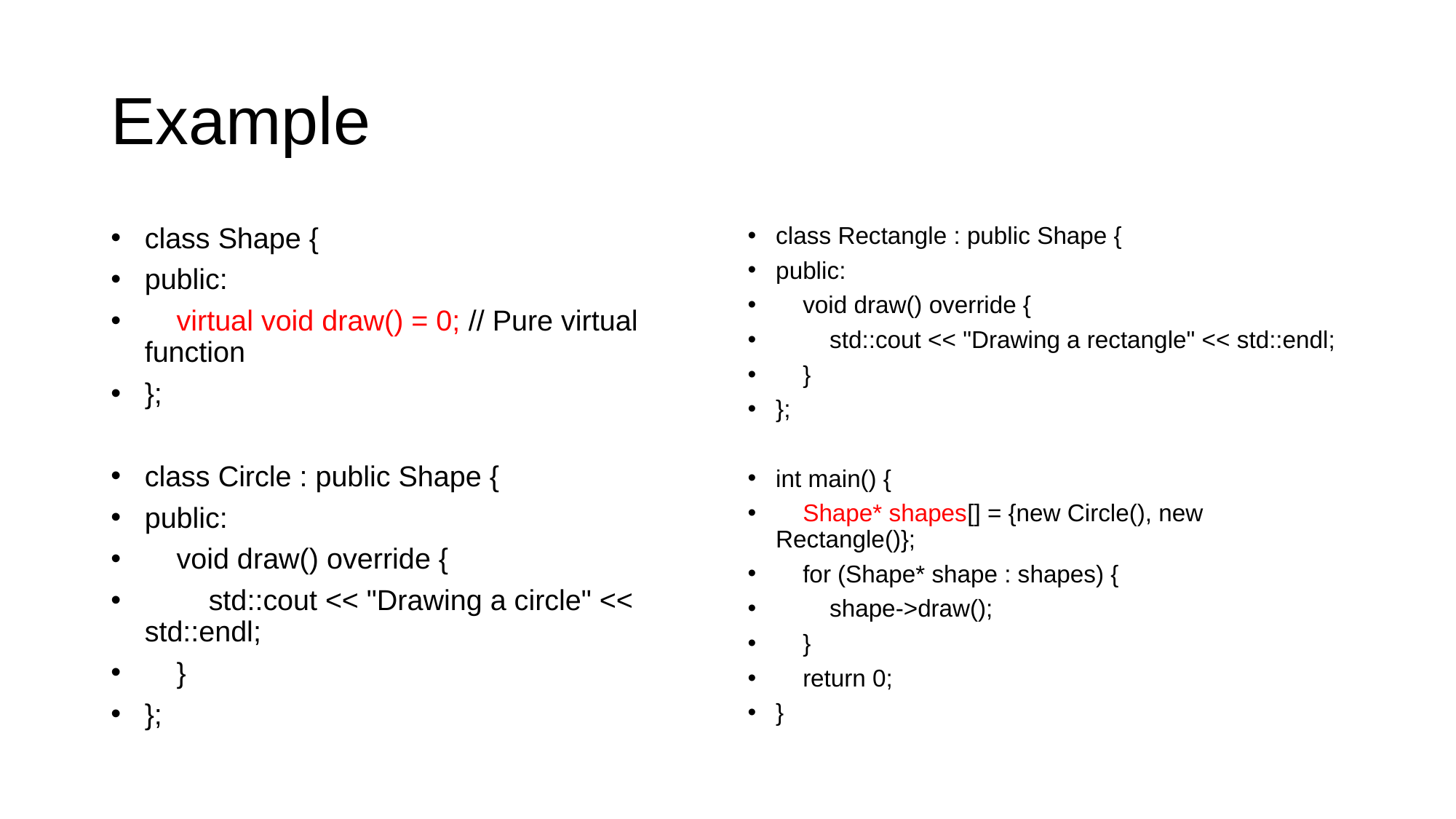

# Example
class Shape {
public:
    virtual void draw() = 0; // Pure virtual function
};

class Circle : public Shape {
public:
    void draw() override {
        std::cout << "Drawing a circle" << std::endl;
    }
};
class Rectangle : public Shape {
public:
    void draw() override {
        std::cout << "Drawing a rectangle" << std::endl;
    }
};

int main() {
    Shape* shapes[] = {new Circle(), new Rectangle()};
    for (Shape* shape : shapes) {
        shape->draw();
    }
    return 0;
}